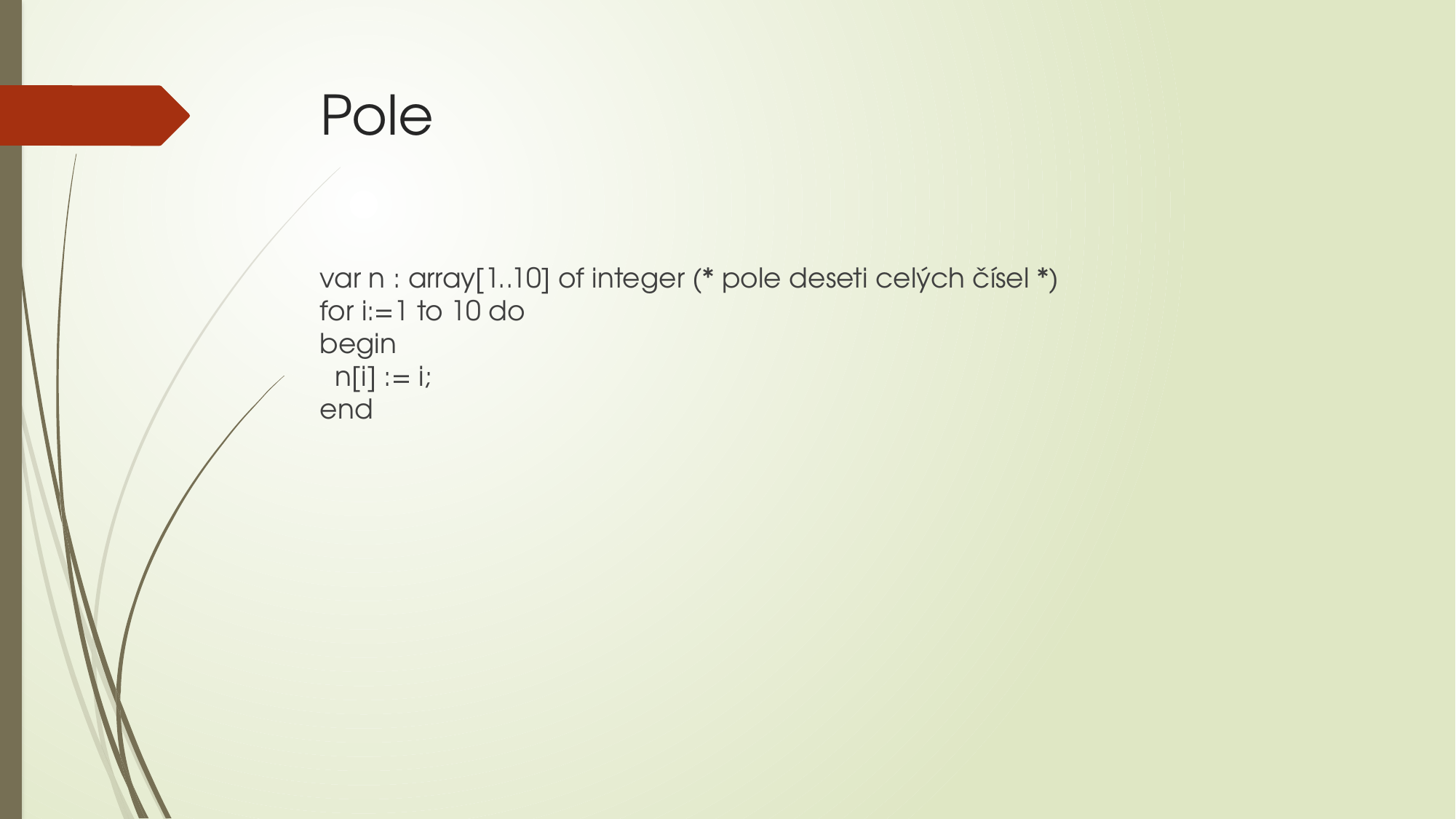

# Pole
var n : array[1..10] of integer (* pole deseti celých čísel *)
for i:=1 to 10 do
begin
  n[i] := i;
end